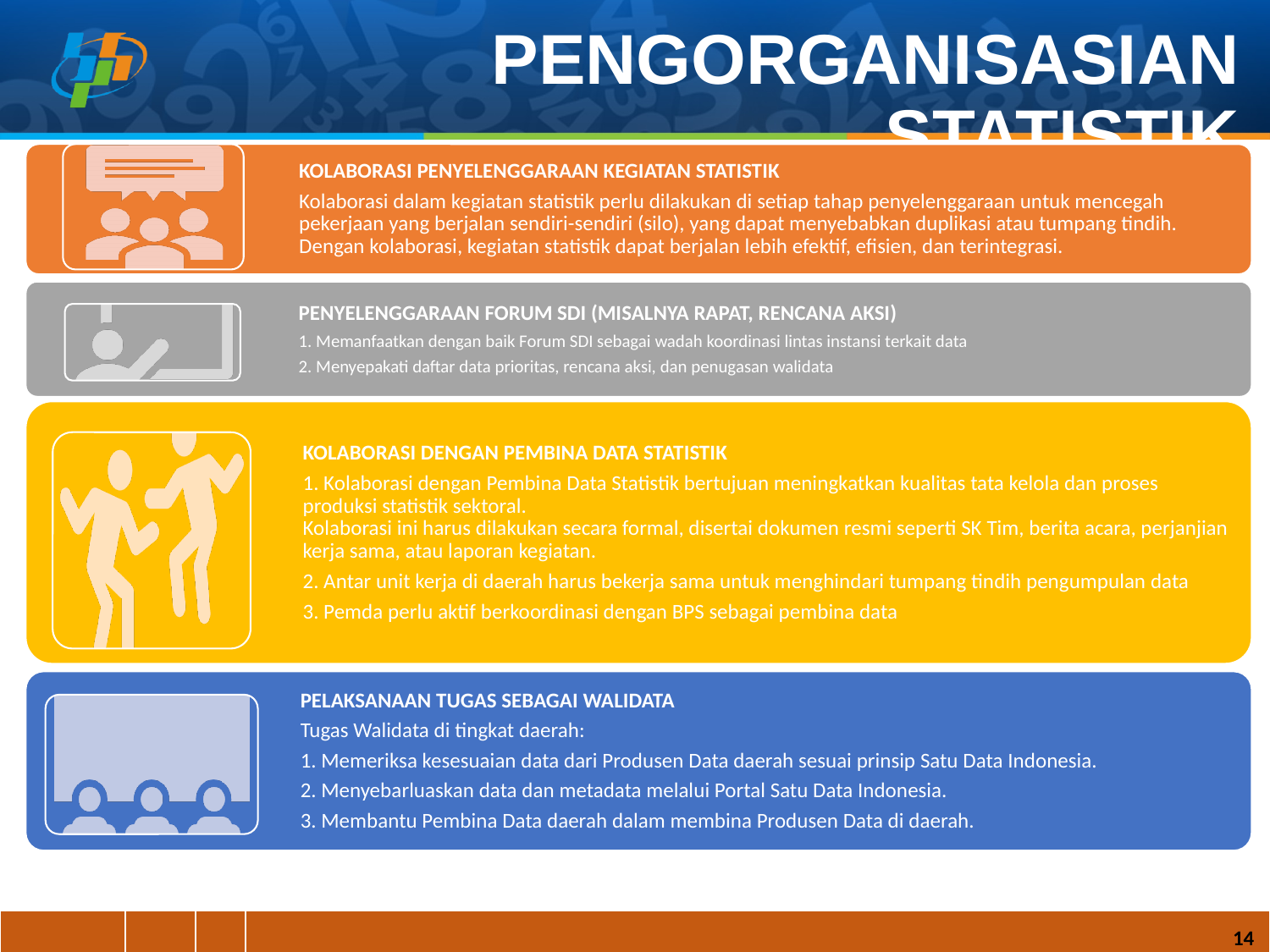

PENGORGANISASIAN STATISTIK
KOLABORASI PENYELENGGARAAN KEGIATAN STATISTIK
Kolaborasi dalam kegiatan statistik perlu dilakukan di setiap tahap penyelenggaraan untuk mencegah pekerjaan yang berjalan sendiri-sendiri (silo), yang dapat menyebabkan duplikasi atau tumpang tindih.
Dengan kolaborasi, kegiatan statistik dapat berjalan lebih efektif, efisien, dan terintegrasi.
PENYELENGGARAAN FORUM SDI (MISALNYA RAPAT, RENCANA AKSI)
1. Memanfaatkan dengan baik Forum SDI sebagai wadah koordinasi lintas instansi terkait data
2. Menyepakati daftar data prioritas, rencana aksi, dan penugasan walidata
KOLABORASI DENGAN PEMBINA DATA STATISTIK
1. Kolaborasi dengan Pembina Data Statistik bertujuan meningkatkan kualitas tata kelola dan proses produksi statistik sektoral.
Kolaborasi ini harus dilakukan secara formal, disertai dokumen resmi seperti SK Tim, berita acara, perjanjian kerja sama, atau laporan kegiatan.
2. Antar unit kerja di daerah harus bekerja sama untuk menghindari tumpang tindih pengumpulan data
3. Pemda perlu aktif berkoordinasi dengan BPS sebagai pembina data
PELAKSANAAN TUGAS SEBAGAI WALIDATA
Tugas Walidata di tingkat daerah:
1. Memeriksa kesesuaian data dari Produsen Data daerah sesuai prinsip Satu Data Indonesia.
2. Menyebarluaskan data dan metadata melalui Portal Satu Data Indonesia.
3. Membantu Pembina Data daerah dalam membina Produsen Data di daerah.
|  |  |  |  |
| --- | --- | --- | --- |
14